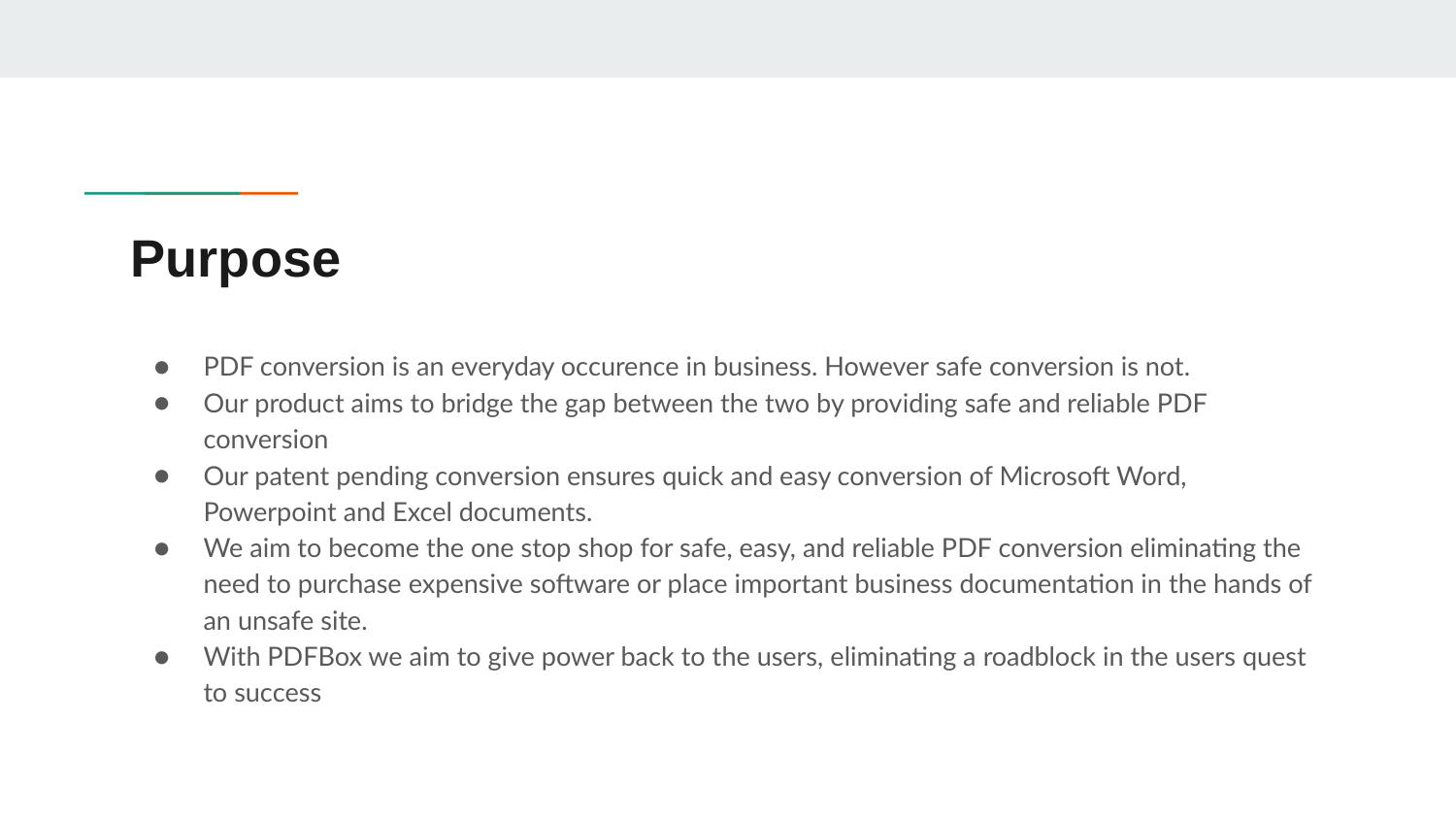

# Purpose
PDF conversion is an everyday occurence in business. However safe conversion is not.
Our product aims to bridge the gap between the two by providing safe and reliable PDF conversion
Our patent pending conversion ensures quick and easy conversion of Microsoft Word, Powerpoint and Excel documents.
We aim to become the one stop shop for safe, easy, and reliable PDF conversion eliminating the need to purchase expensive software or place important business documentation in the hands of an unsafe site.
With PDFBox we aim to give power back to the users, eliminating a roadblock in the users quest to success